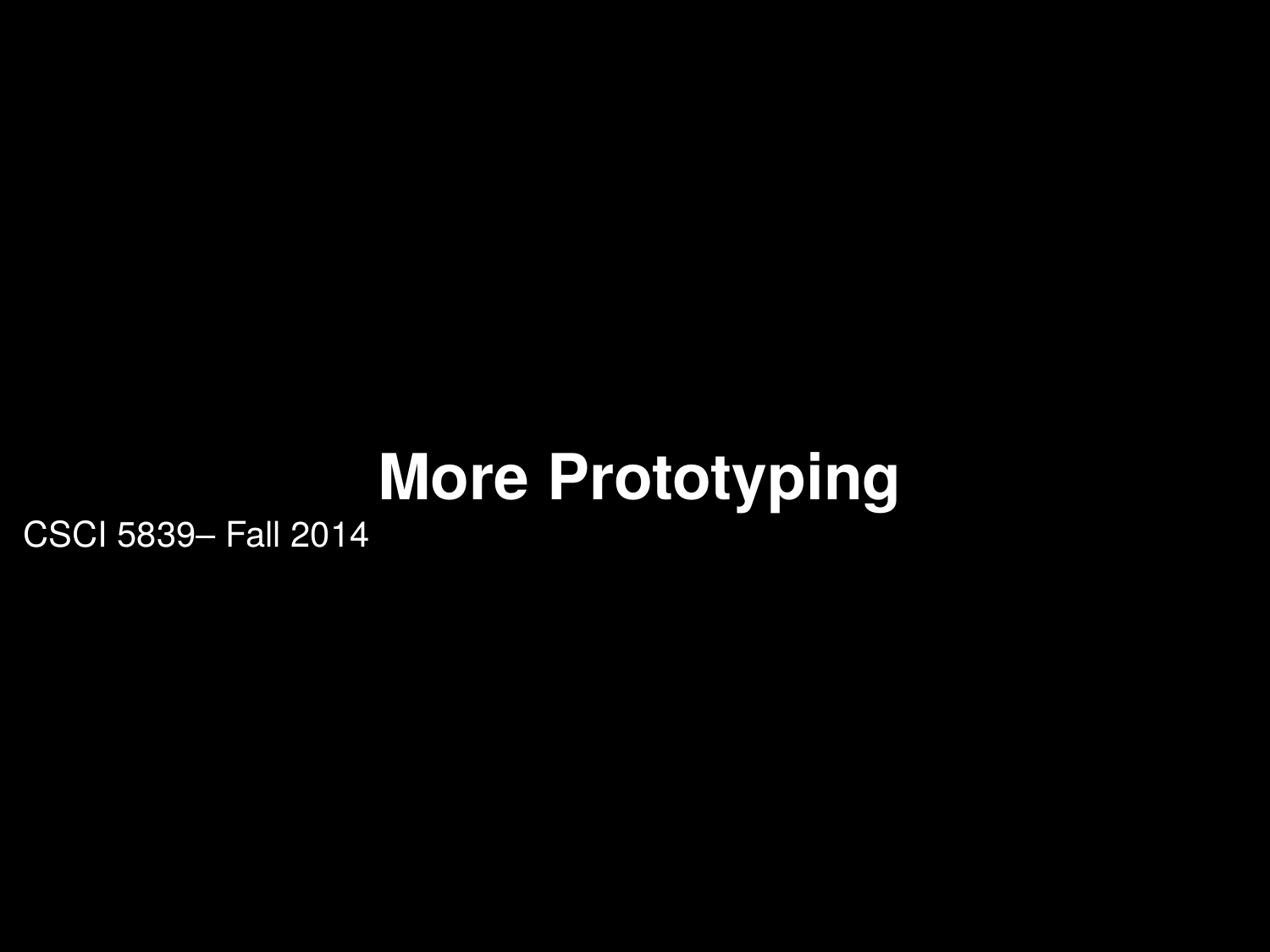

# More Prototyping CSCI 5839– Fall 2014